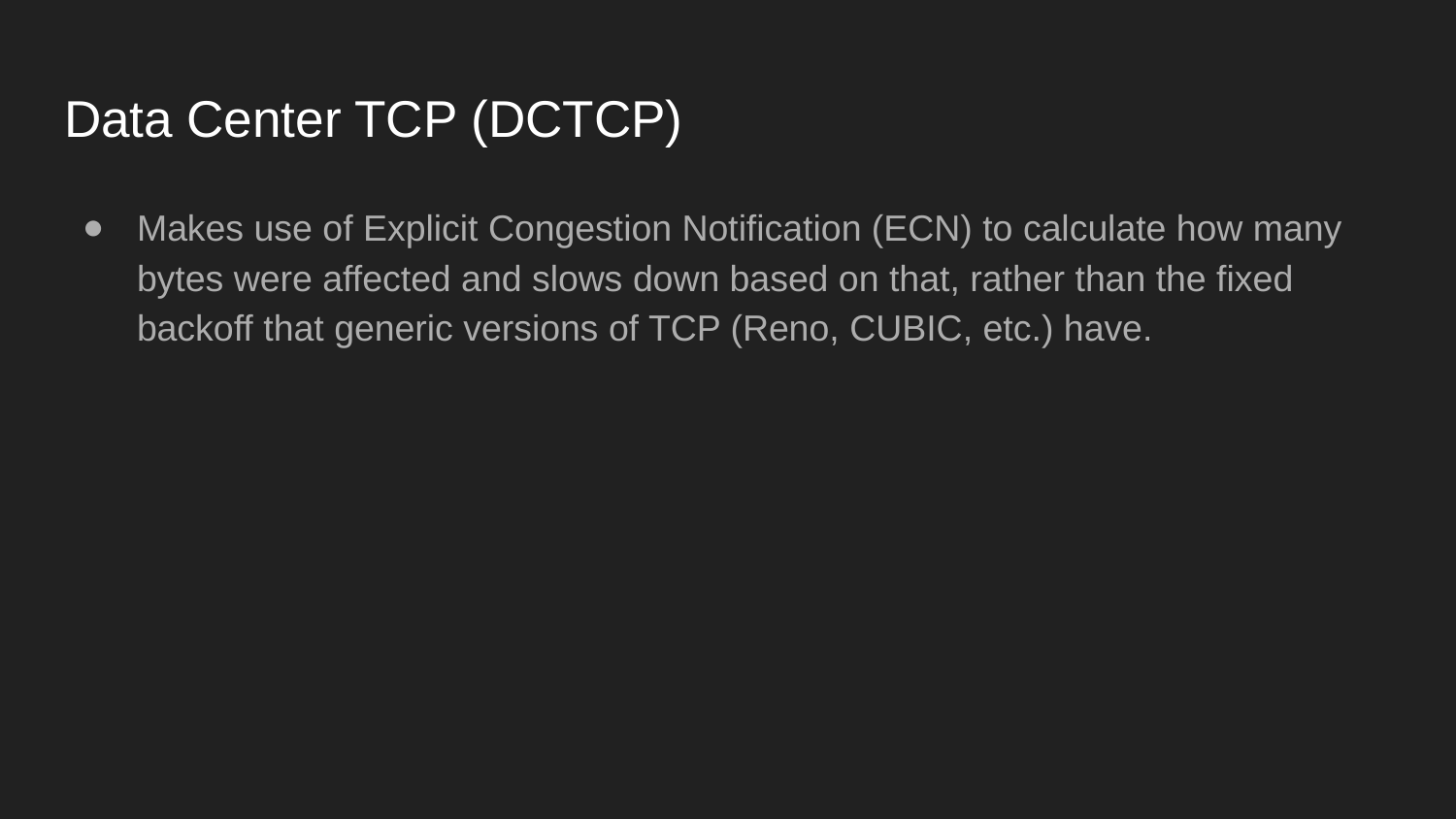

# Data Center TCP (DCTCP)
Makes use of Explicit Congestion Notification (ECN) to calculate how many bytes were affected and slows down based on that, rather than the fixed backoff that generic versions of TCP (Reno, CUBIC, etc.) have.